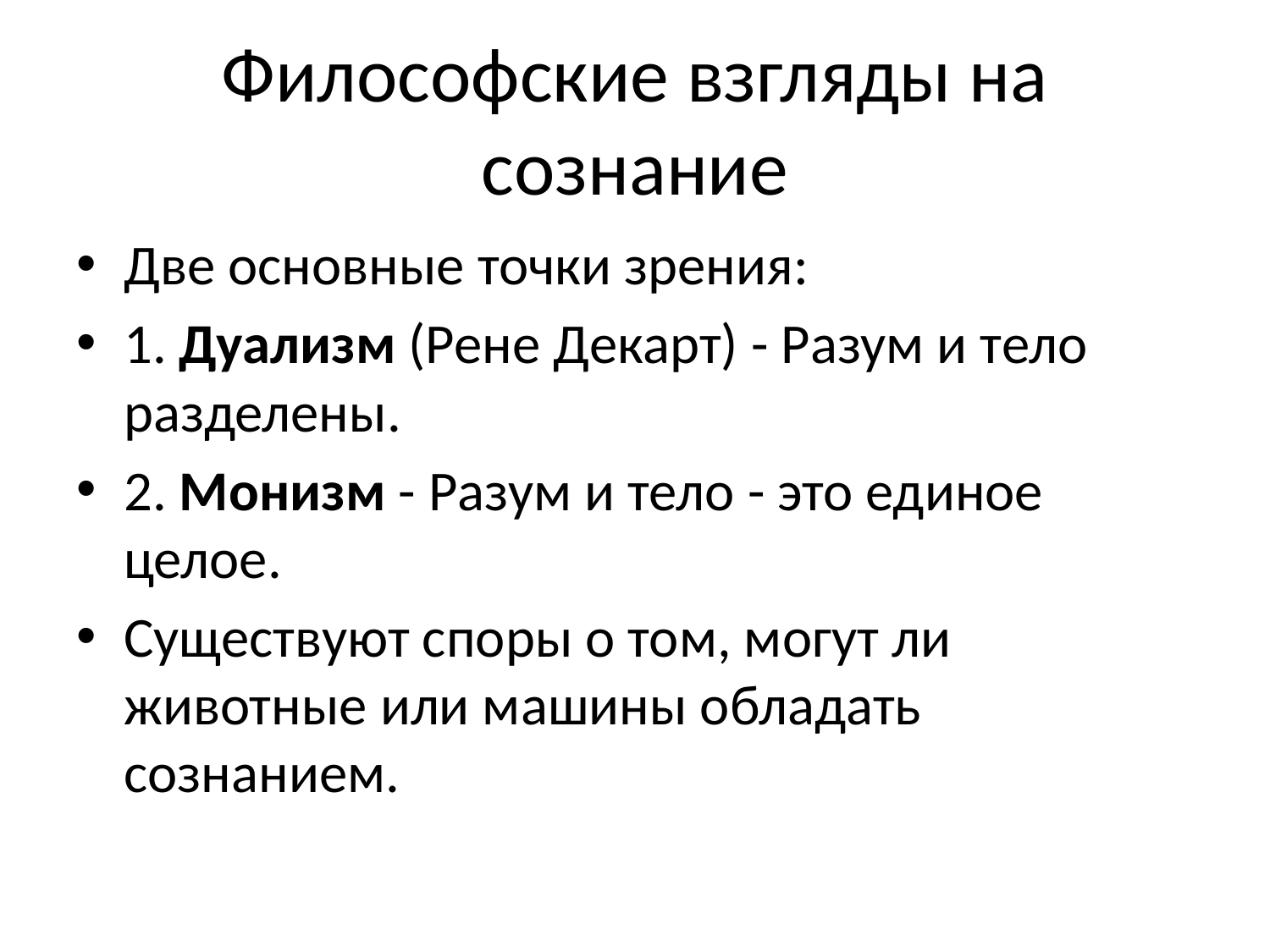

# Философские взгляды на сознание
Две основные точки зрения:
1. Дуализм (Рене Декарт) - Разум и тело разделены.
2. Монизм - Разум и тело - это единое целое.
Существуют споры о том, могут ли животные или машины обладать сознанием.